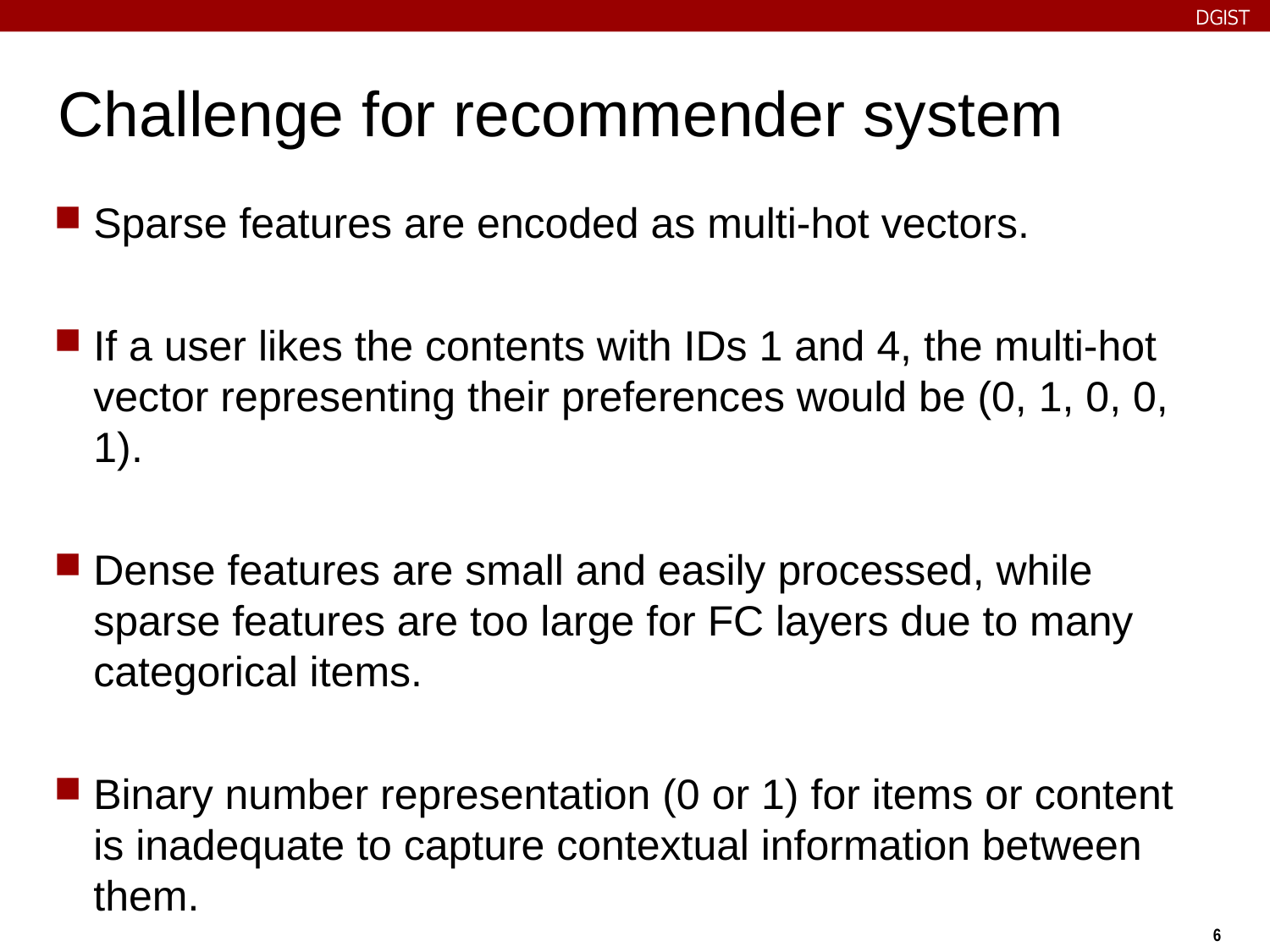

DGIST
# Challenge for recommender system
Sparse features are encoded as multi-hot vectors.

If a user likes the contents with IDs 1 and 4, the multi-hot vector representing their preferences would be (0, 1, 0, 0, 1).

Dense features are small and easily processed, while sparse features are too large for FC layers due to many categorical items.

Binary number representation (0 or 1) for items or content is inadequate to capture contextual information between them.